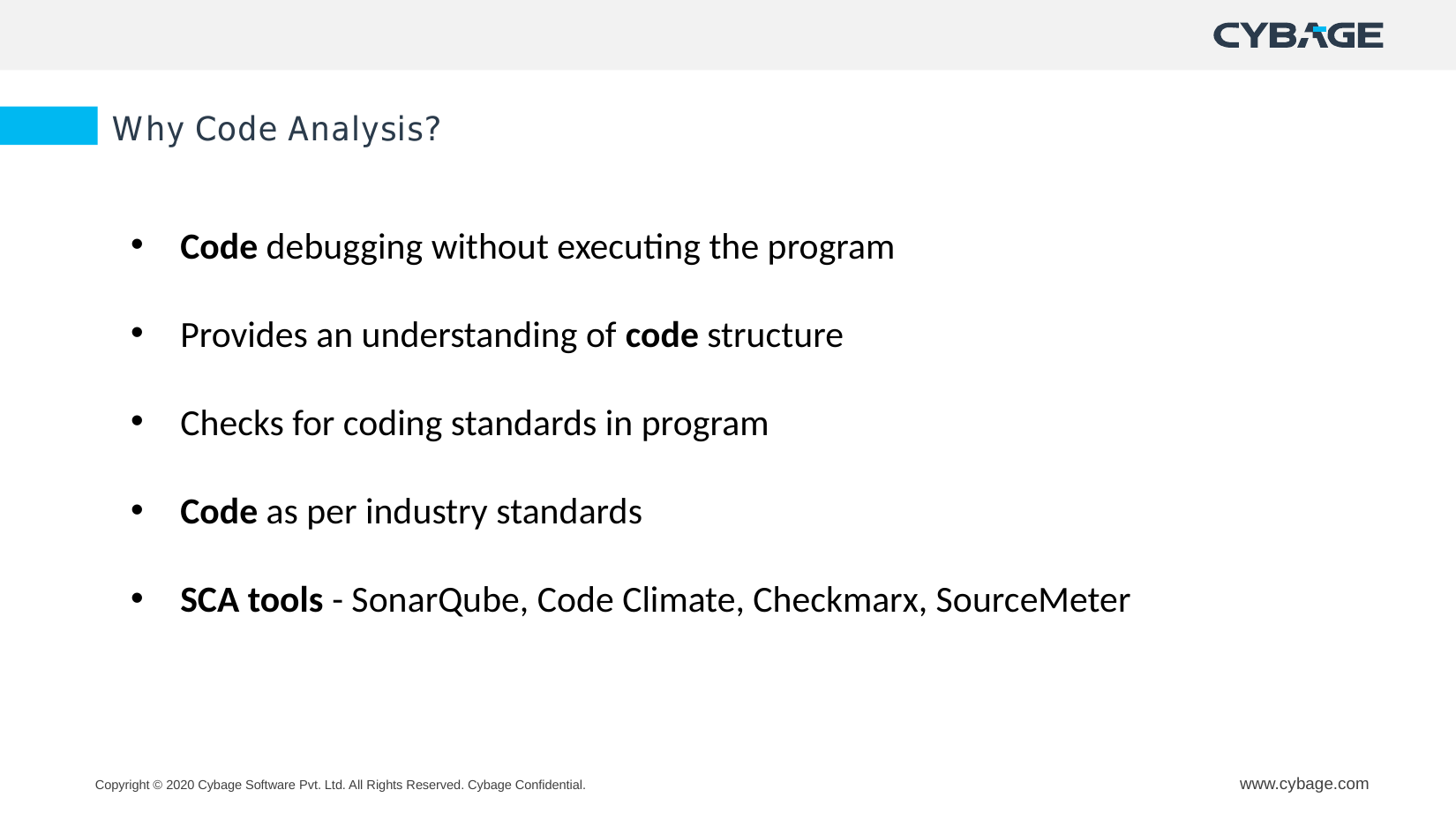

Why Code Analysis?

Code debugging without executing the program
Provides an understanding of code structure
Checks for coding standards in program
Code as per industry standards
SCA tools - SonarQube, Code Climate, Checkmarx, SourceMeter